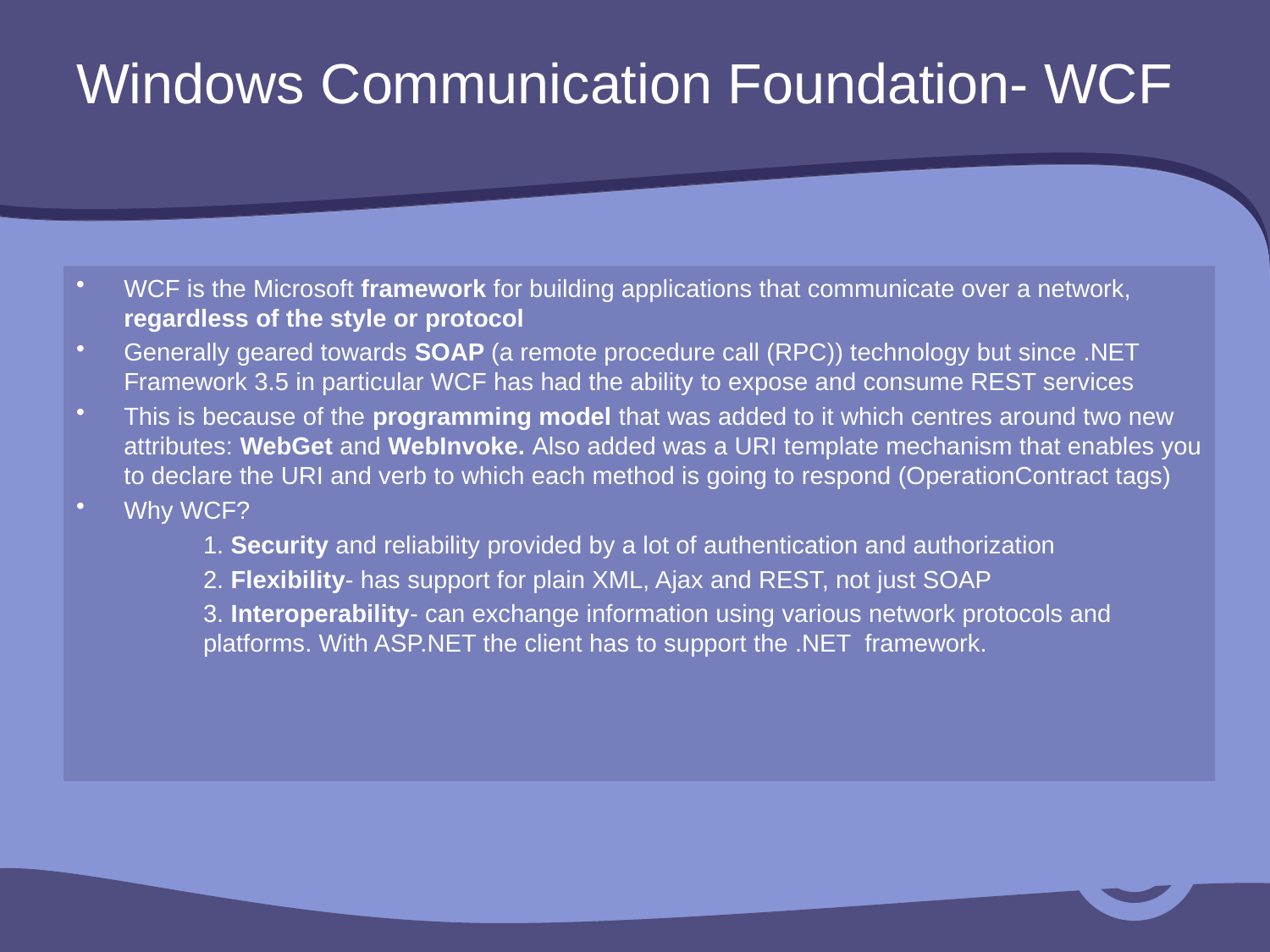

# Windows Communication Foundation- WCF
WCF is the Microsoft framework for building applications that communicate over a network, regardless of the style or protocol
Generally geared towards SOAP (a remote procedure call (RPC)) technology but since .NET Framework 3.5 in particular WCF has had the ability to expose and consume REST services
This is because of the programming model that was added to it which centres around two new attributes: WebGet and WebInvoke. Also added was a URI template mechanism that enables you to declare the URI and verb to which each method is going to respond (OperationContract tags)
Why WCF?
	1. Security and reliability provided by a lot of authentication and authorization
	2. Flexibility- has support for plain XML, Ajax and REST, not just SOAP
	3. Interoperability- can exchange information using various network protocols and 	platforms. With ASP.NET the client has to support the .NET  framework.